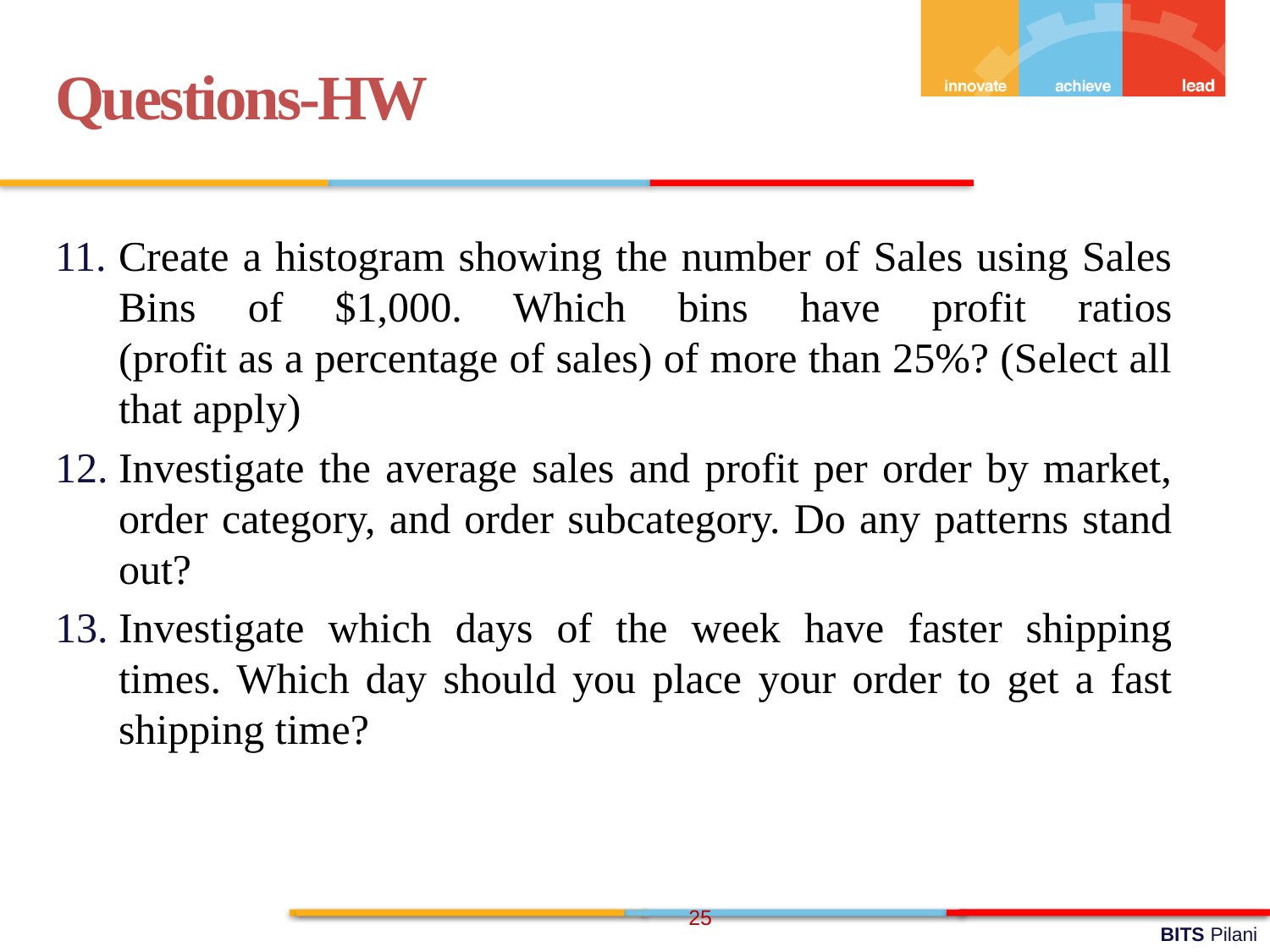

Questions-HW
Create a histogram showing the number of Sales using Sales Bins of $1,000. Which bins have profit ratios
(profit as a percentage of sales) of more than 25%? (Select all that apply)
Investigate the average sales and profit per order by market, order category, and order subcategory. Do any patterns stand out?
Investigate which days of the week have faster shipping times. Which day should you place your order to get a fast shipping time?

25